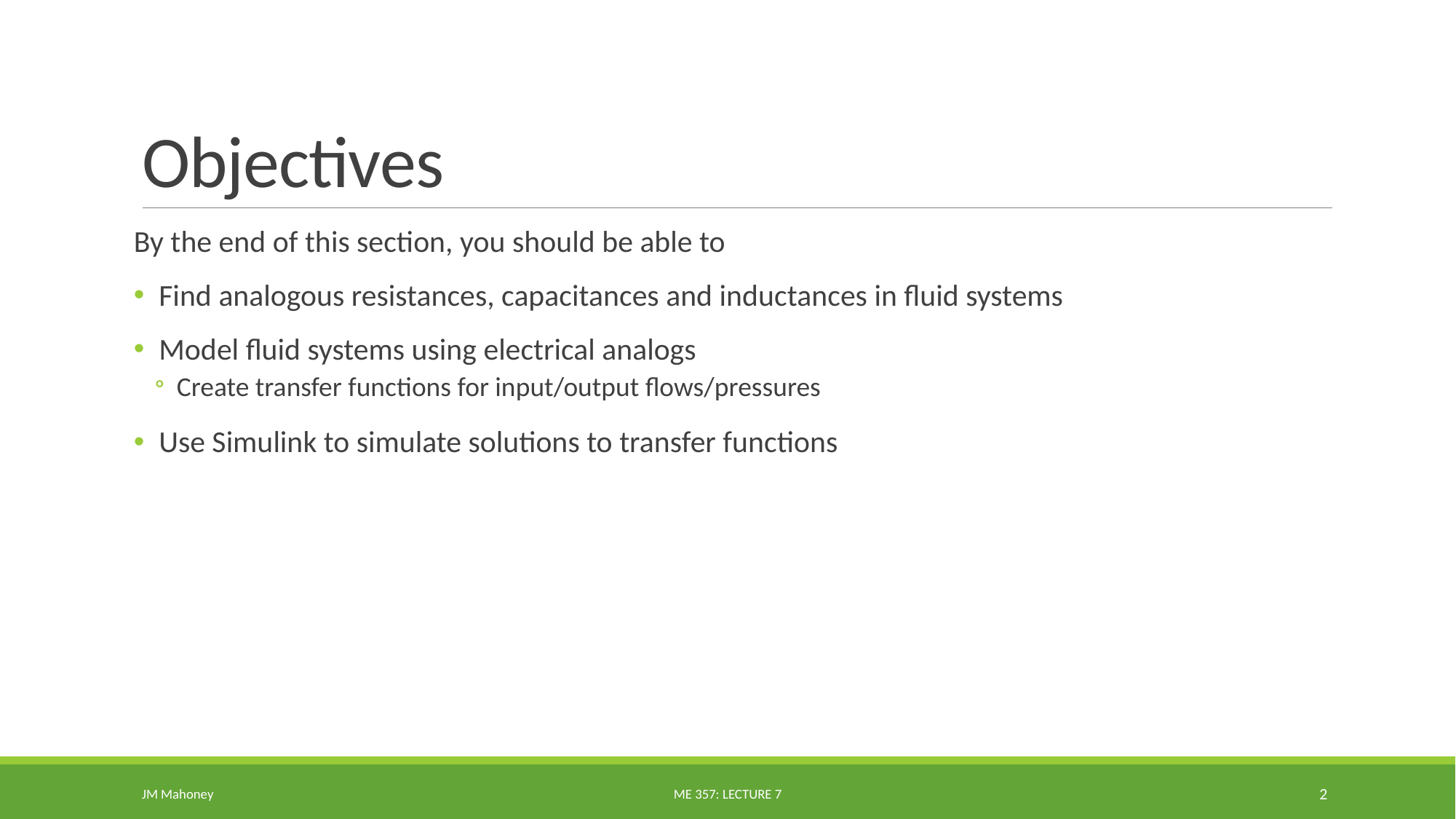

# Objectives
By the end of this section, you should be able to
Find analogous resistances, capacitances and inductances in fluid systems
Model fluid systems using electrical analogs
Create transfer functions for input/output flows/pressures
Use Simulink to simulate solutions to transfer functions
JM Mahoney
ME 357: Lecture 7
2